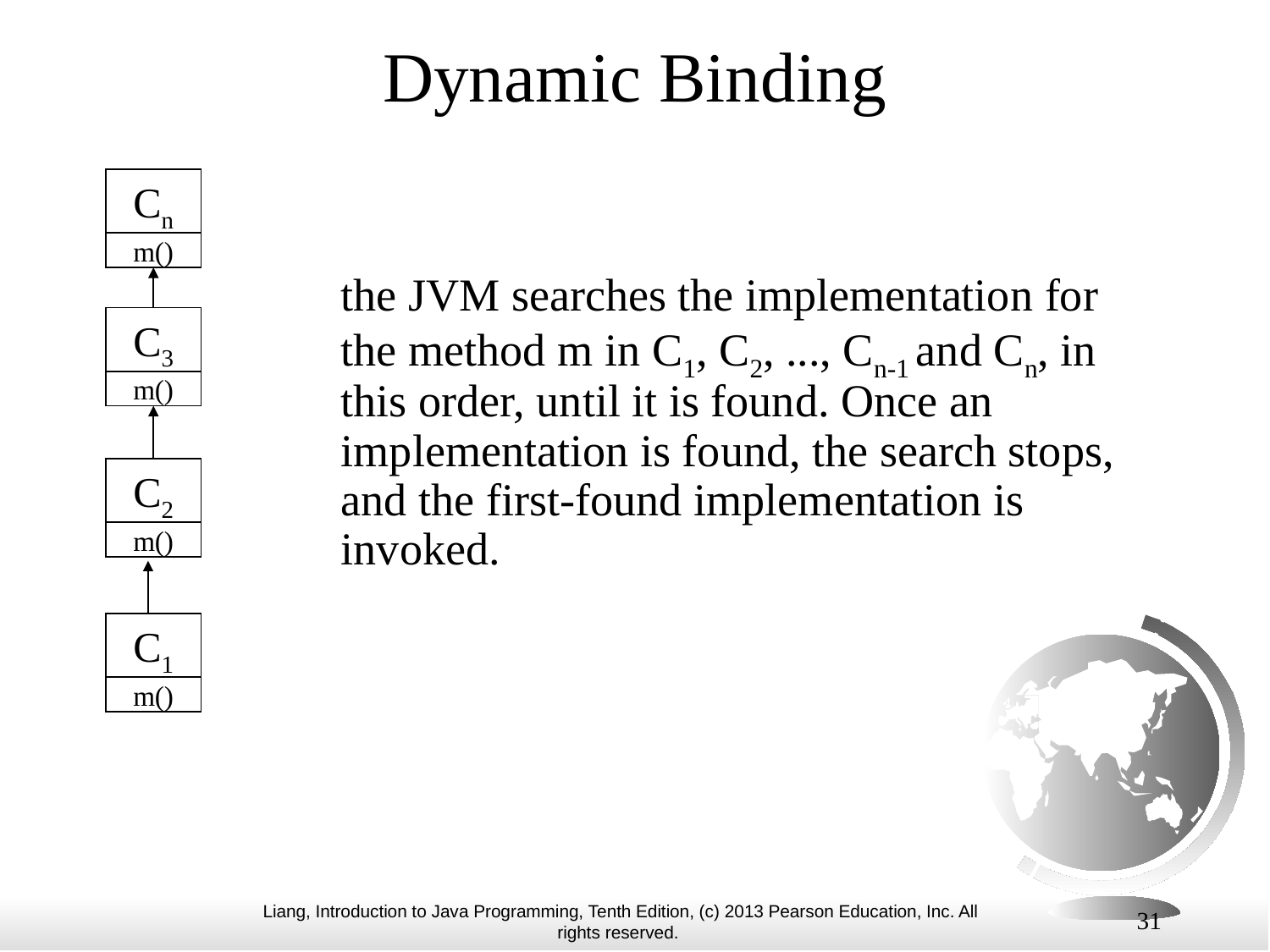

# Dynamic Binding
Cn
m()

the JVM searches the implementation for the method m in C1, C2, ..., Cn-1 and Cn, in this order, until it is found. Once an implementation is found, the search stops, and the first-found implementation is invoked.
C3
m()
C2
m()
C1
m()
31